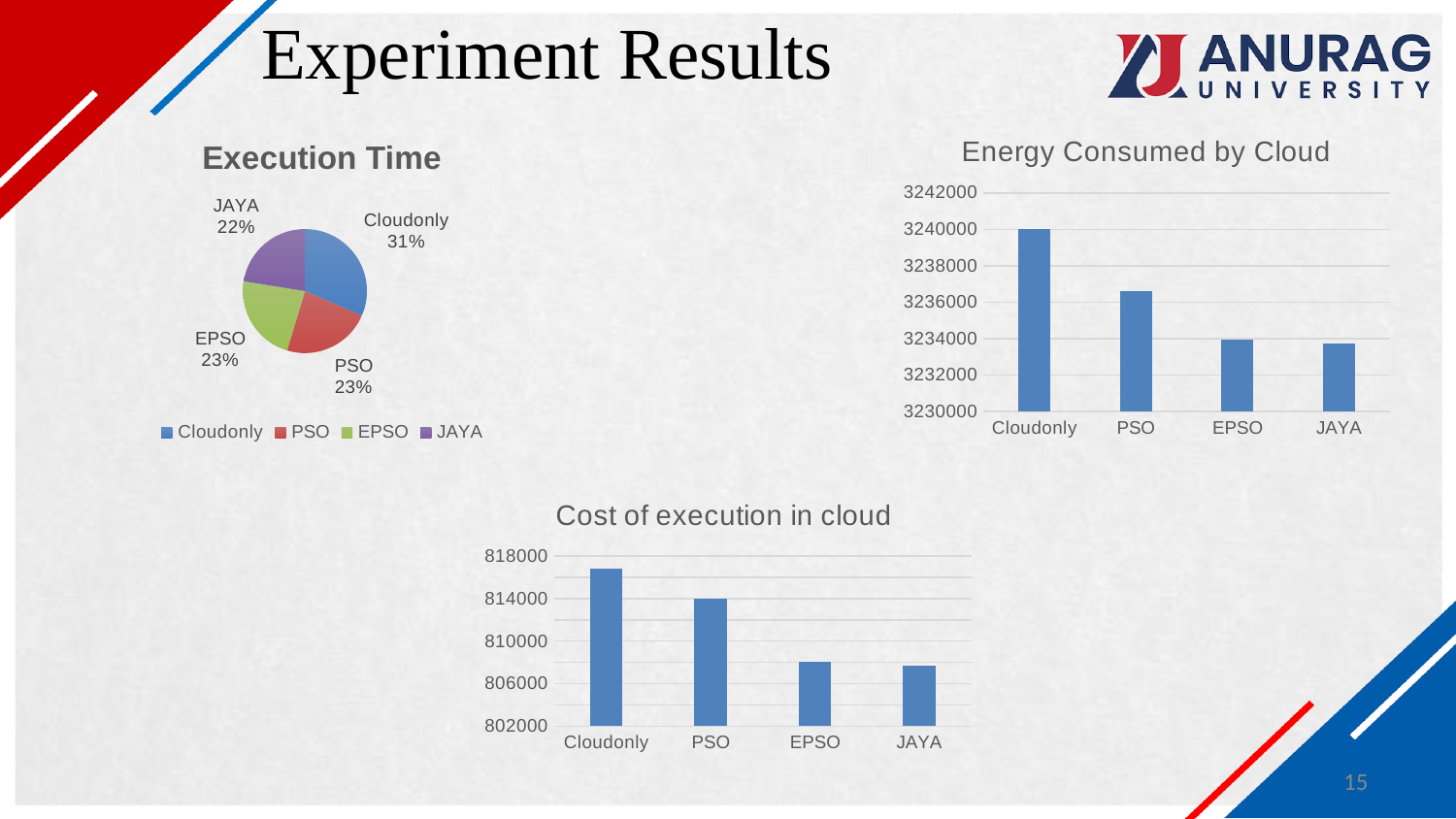

# Experiment Results

### Chart:

| Category | Energy Consumed by Cloud |
|---|---|
| Cloudonly | 3240001.555357 |
| PSO | 3236598.59085709 |
| EPSO | 3233950.57857138 |
| JAYA | 3233713.39799957 |

### Chart:

| Category | Execution Time |
|---|---|
| Cloudonly | 1128.0 |
| PSO | 830.0 |
| EPSO | 819.0 |
| JAYA | 805.0 |

### Chart:

| Category | Cost of execution in cloud  |
|---|---|
| Cloudonly | 816805.94400002 |
| PSO | 814007.688000019 |
| EPSO | 808031.200000018 |
| JAYA | 807694.944000019 |

15